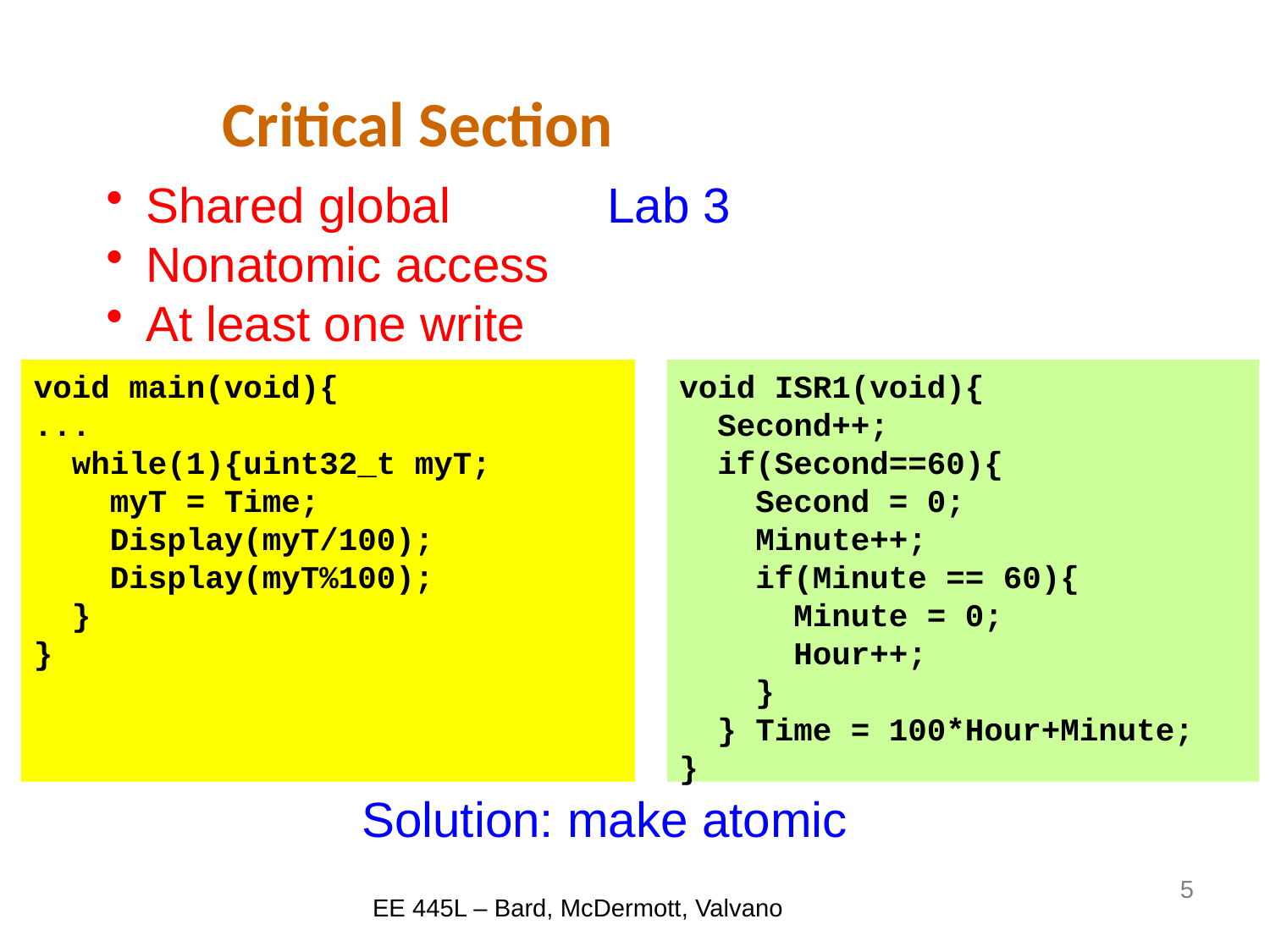

# Critical Section
Shared global
Nonatomic access
At least one write
Lab 3
void main(void){
...
  while(1){uint32_t myT;
    myT = Time;
    Display(myT/100);
    Display(myT%100);
  }
}
void ISR1(void){
  Second++;
  if(Second==60){
    Second = 0;
    Minute++;
    if(Minute == 60){
      Minute = 0;
      Hour++;
    }
  } Time = 100*Hour+Minute;
}

Solution: make atomic
5
EE 445L – Bard, McDermott, Valvano